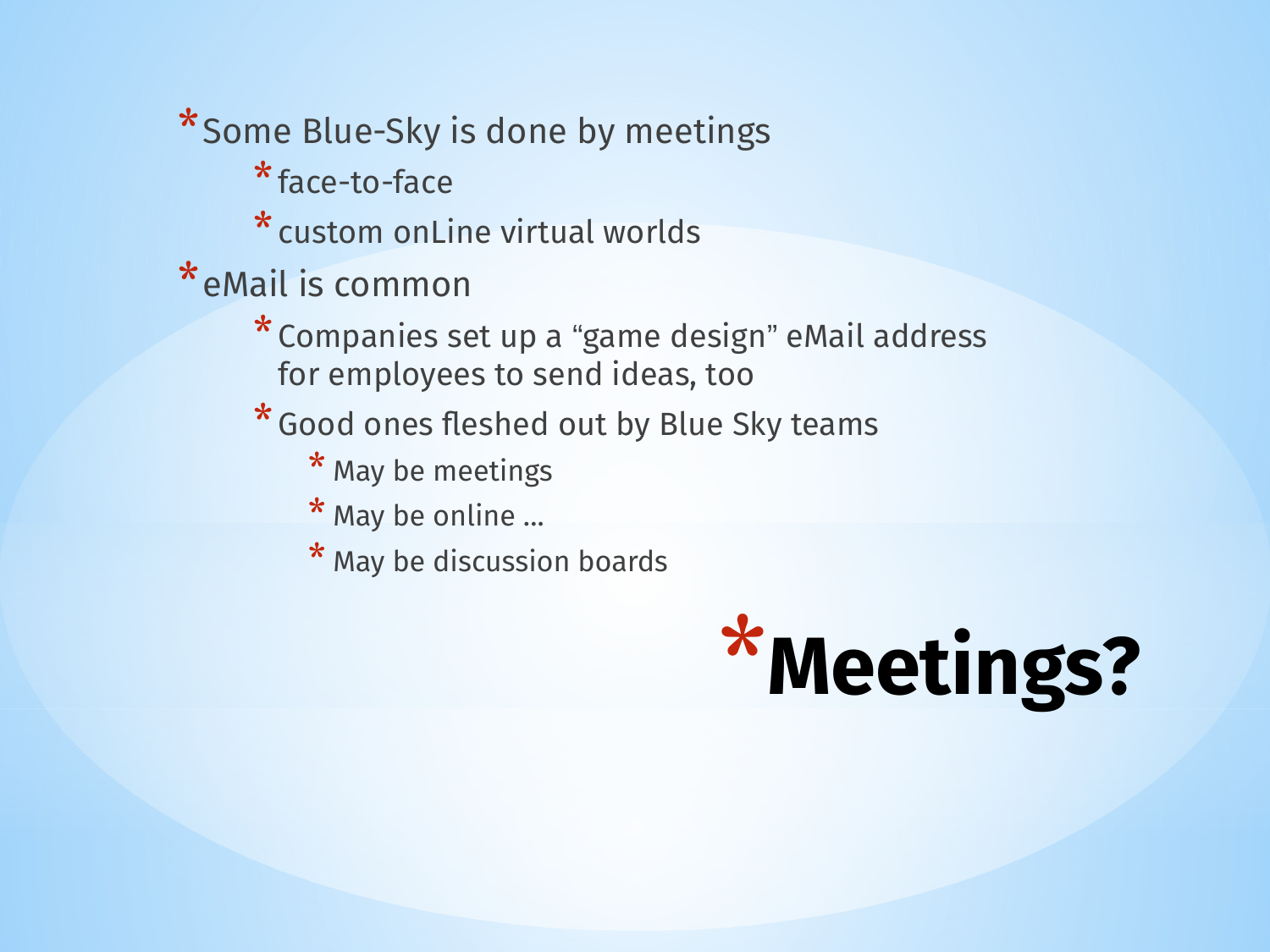

Some Blue-Sky is done by meetings
face-to-face
custom onLine virtual worlds
eMail is common
Companies set up a “game design” eMail address for employees to send ideas, too
Good ones fleshed out by Blue Sky teams
May be meetings
May be online ...
May be discussion boards
# Meetings?